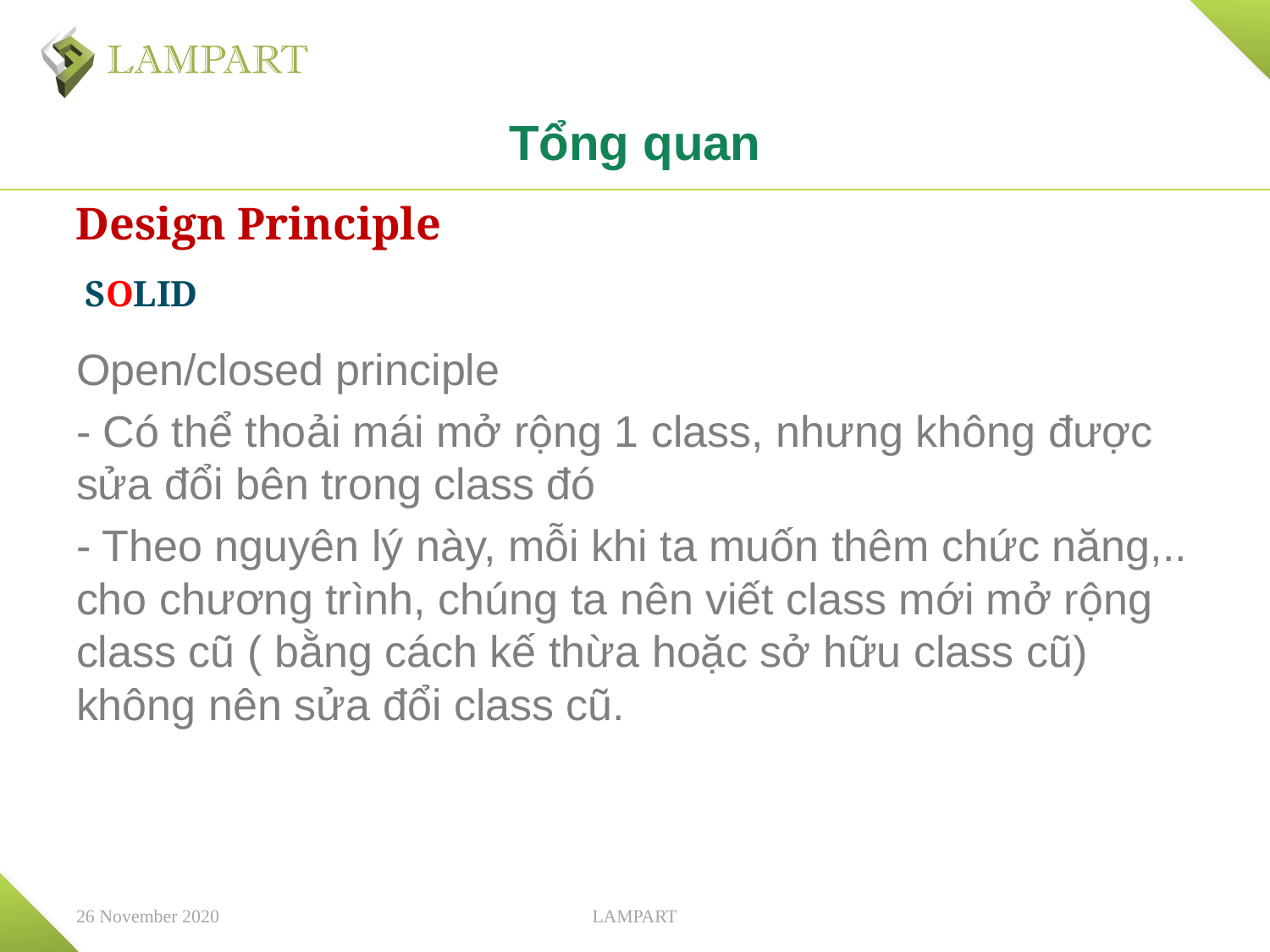

# Tổng quan
Design Principle
 SOLID
Open/closed principle
- Có thể thoải mái mở rộng 1 class, nhưng không được sửa đổi bên trong class đó
- Theo nguyên lý này, mỗi khi ta muốn thêm chức năng,.. cho chương trình, chúng ta nên viết class mới mở rộng class cũ ( bằng cách kế thừa hoặc sở hữu class cũ) không nên sửa đổi class cũ.

26 November 2020
LAMPART
28